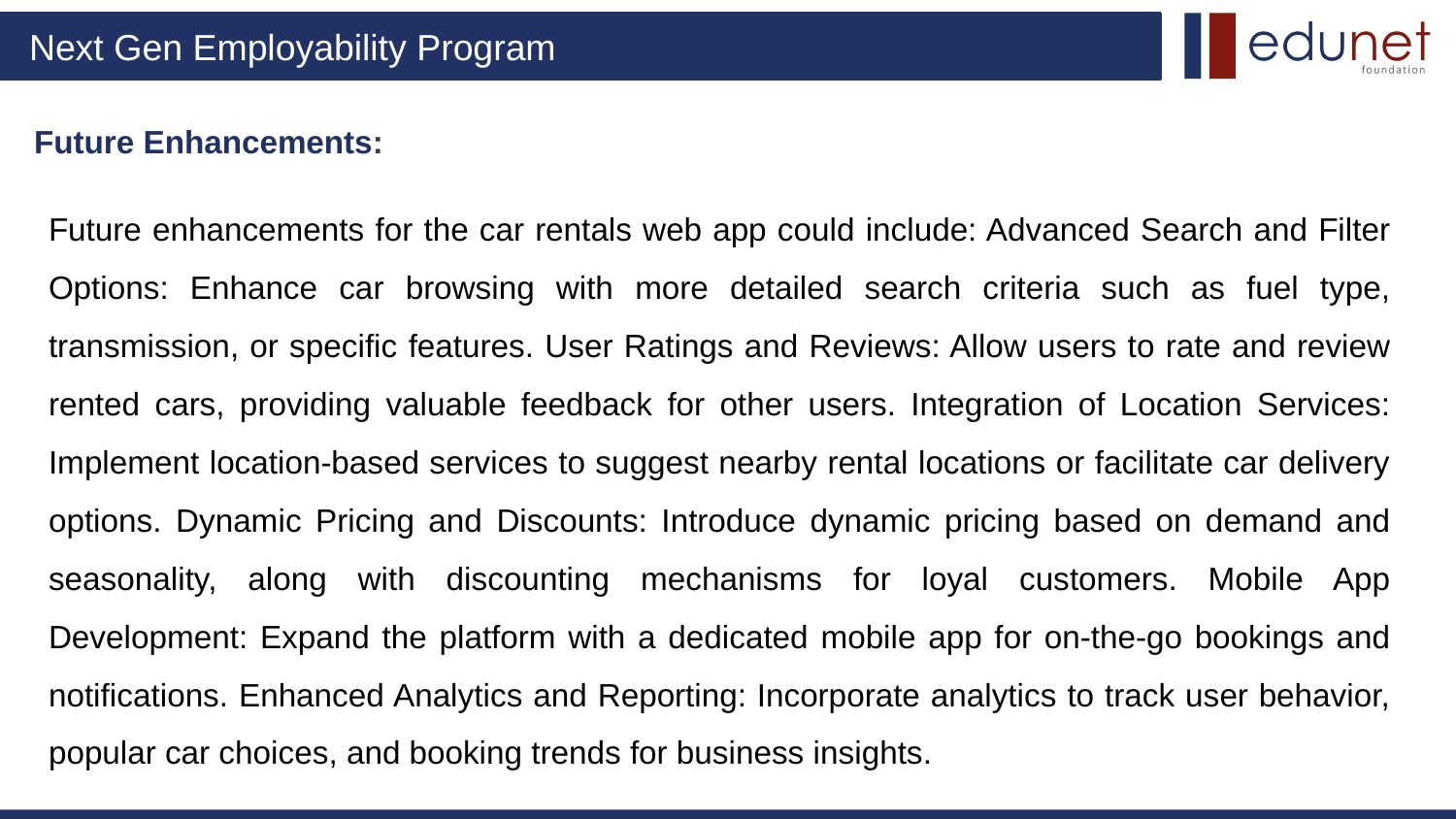

# Future Enhancements:
Future enhancements for the car rentals web app could include: Advanced Search and Filter Options: Enhance car browsing with more detailed search criteria such as fuel type, transmission, or specific features. User Ratings and Reviews: Allow users to rate and review rented cars, providing valuable feedback for other users. Integration of Location Services: Implement location-based services to suggest nearby rental locations or facilitate car delivery options. Dynamic Pricing and Discounts: Introduce dynamic pricing based on demand and seasonality, along with discounting mechanisms for loyal customers. Mobile App Development: Expand the platform with a dedicated mobile app for on-the-go bookings and notifications. Enhanced Analytics and Reporting: Incorporate analytics to track user behavior, popular car choices, and booking trends for business insights.